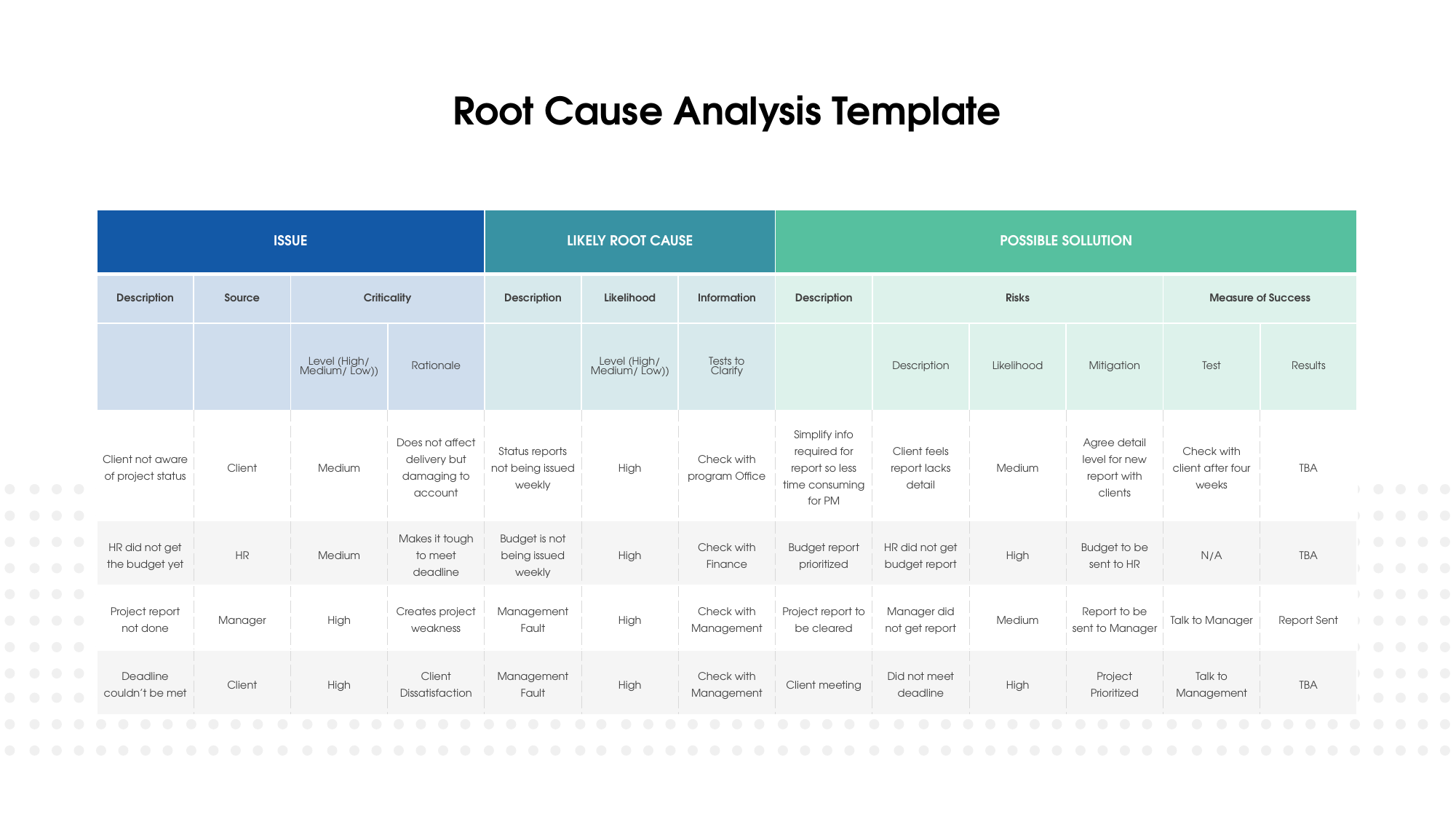

Root Cause Analysis Template
| ISSUE |  |  |  | LIKELY ROOT CAUSE |  |  | POSSIBLE SOLLUTION |  |  |  |  |  |
| --- | --- | --- | --- | --- | --- | --- | --- | --- | --- | --- | --- | --- |
| Description | Source | Criticality |  | Description | Likelihood | Information | Description | Risks |  |  | Measure of Success |  |
|  |  | Level (High/ Medium/ Low)) | Rationale |  | Level (High/ Medium/ Low)) | Tests to Clarify |  | Description | Likelihood | Mitigation | Test | Results |
| Client not aware of project status | Client | Medium | Does not affect delivery but damaging to account | Status reports not being issued weekly | High | Check with program Office | Simplify info required for report so less time consuming for PM | Client feels report lacks detail | Medium | Agree detail level for new report with clients | Check with client after four weeks | TBA |
| HR did not get the budget yet | HR | Medium | Makes it tough to meet deadline | Budget is not being issued weekly | High | Check with Finance | Budget report prioritized | HR did not get budget report | High | Budget to be sent to HR | N/A | TBA |
| Project report not done | Manager | High | Creates project weakness | Management Fault | High | Check with Management | Project report to be cleared | Manager did not get report | Medium | Report to be sent to Manager | Talk to Manager | Report Sent |
| Deadline couldn’t be met | Client | High | Client Dissatisfaction | Management Fault | High | Check with Management | Client meeting | Did not meet deadline | High | Project Prioritized | Talk to Management | TBA |